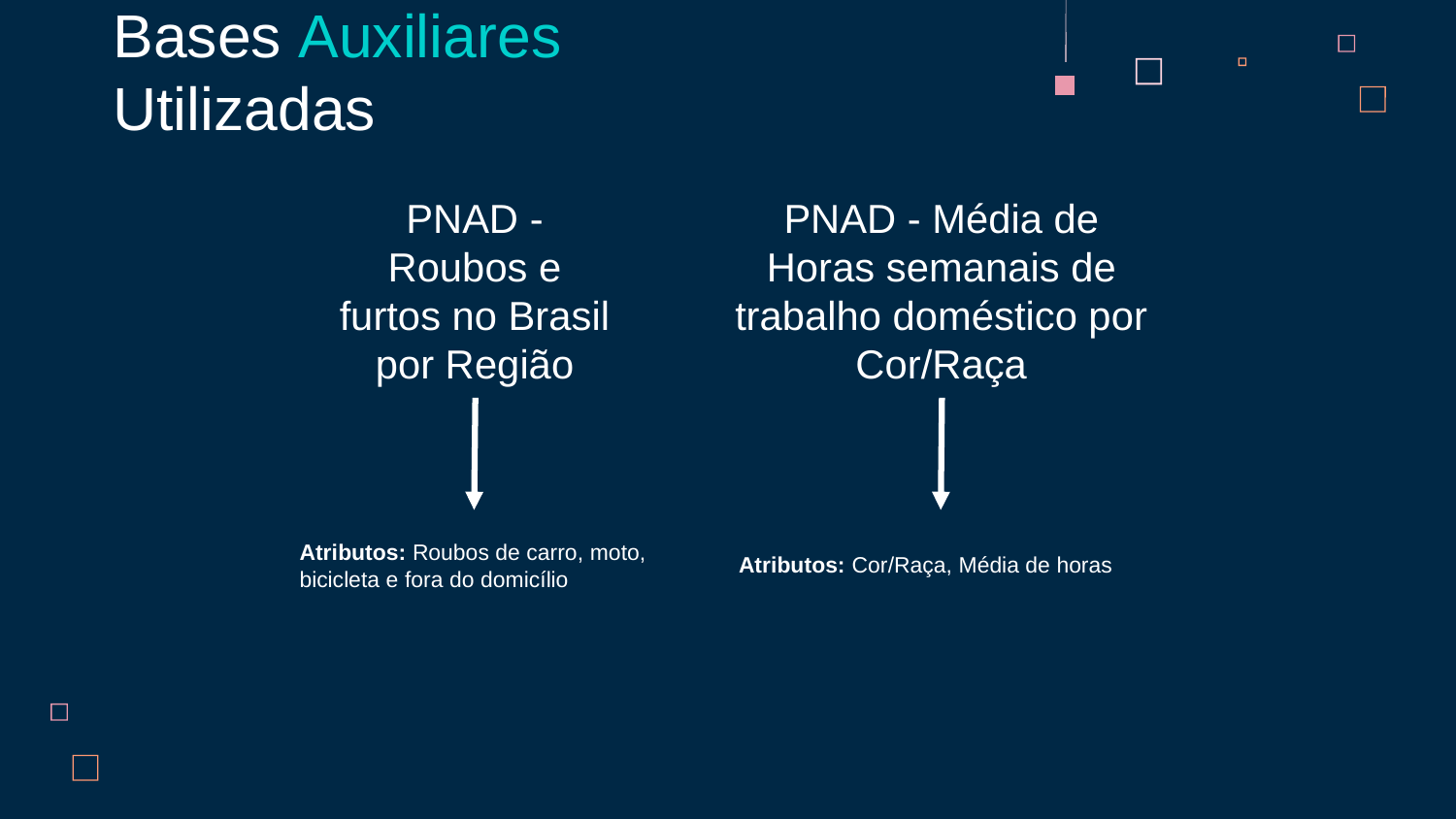

Bases Auxiliares Utilizadas
# PNAD - Roubos e furtos no Brasil por Região
PNAD - Média de Horas semanais de trabalho doméstico por Cor/Raça
Atributos: Roubos de carro, moto, bicicleta e fora do domicílio
Atributos: Cor/Raça, Média de horas